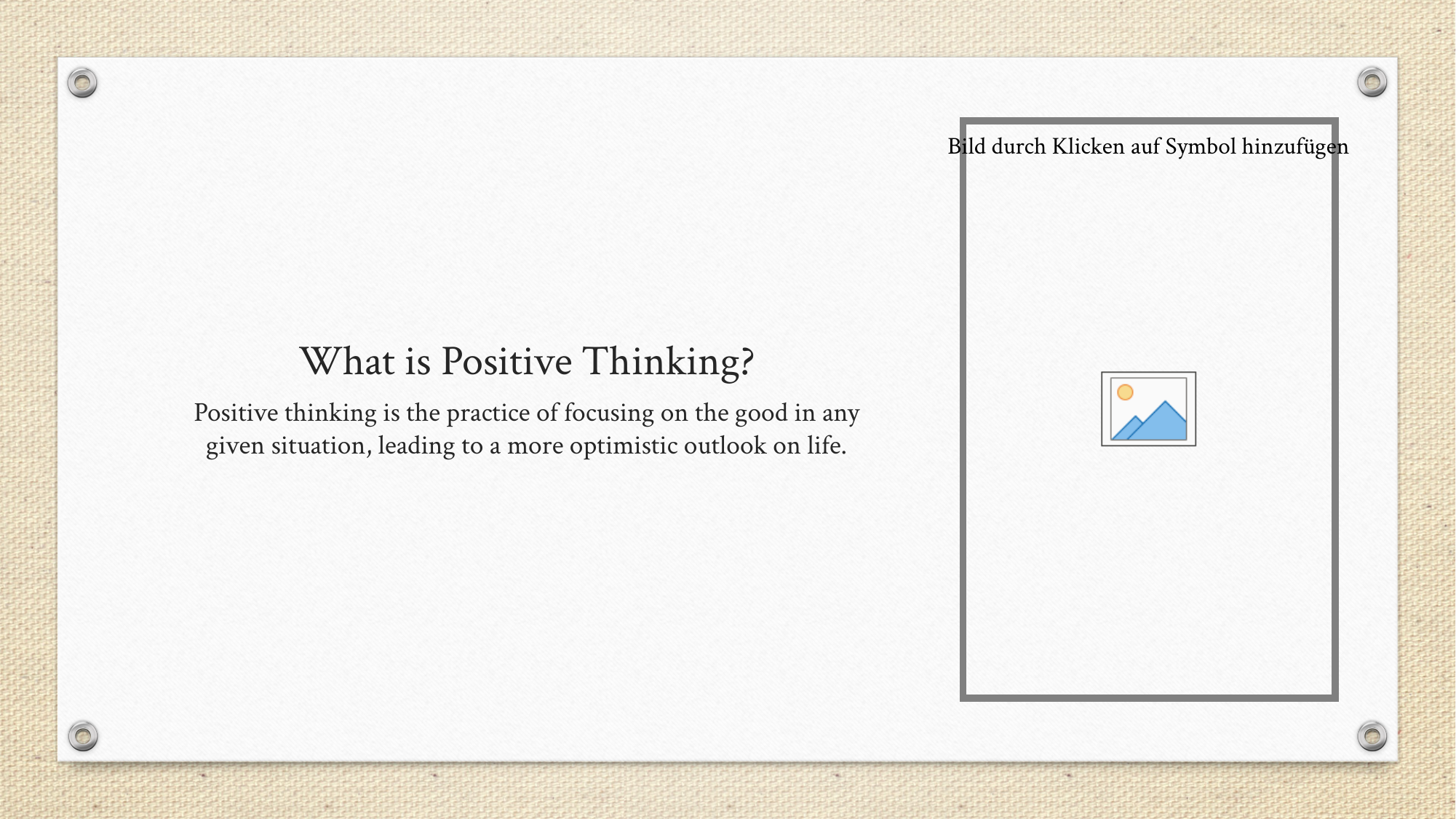

# What is Positive Thinking?
Positive thinking is the practice of focusing on the good in any given situation, leading to a more optimistic outlook on life.